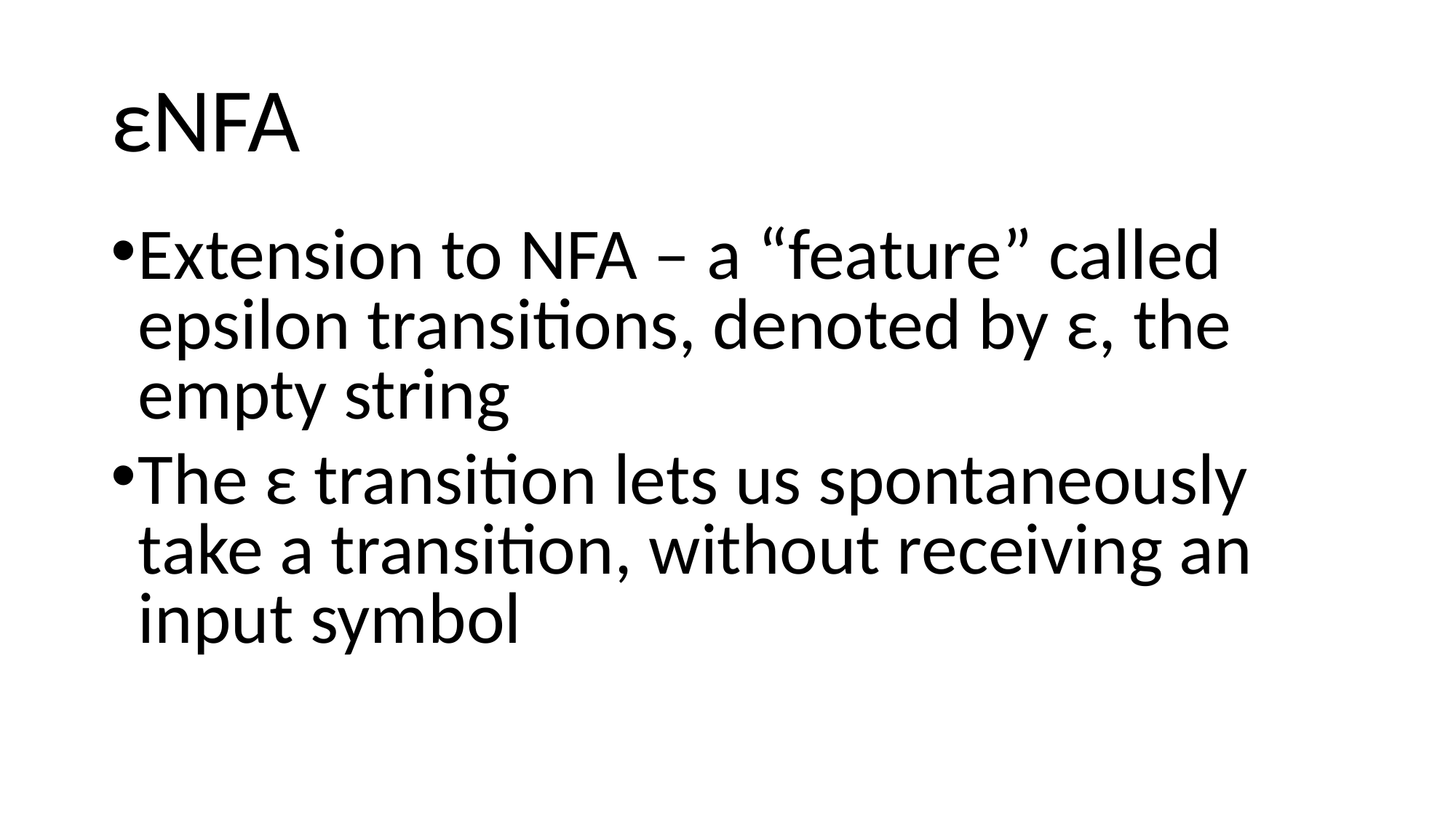

# εNFA
Extension to NFA – a “feature” called epsilon transitions, denoted by ε, the empty string
The ε transition lets us spontaneously take a transition, without receiving an input symbol